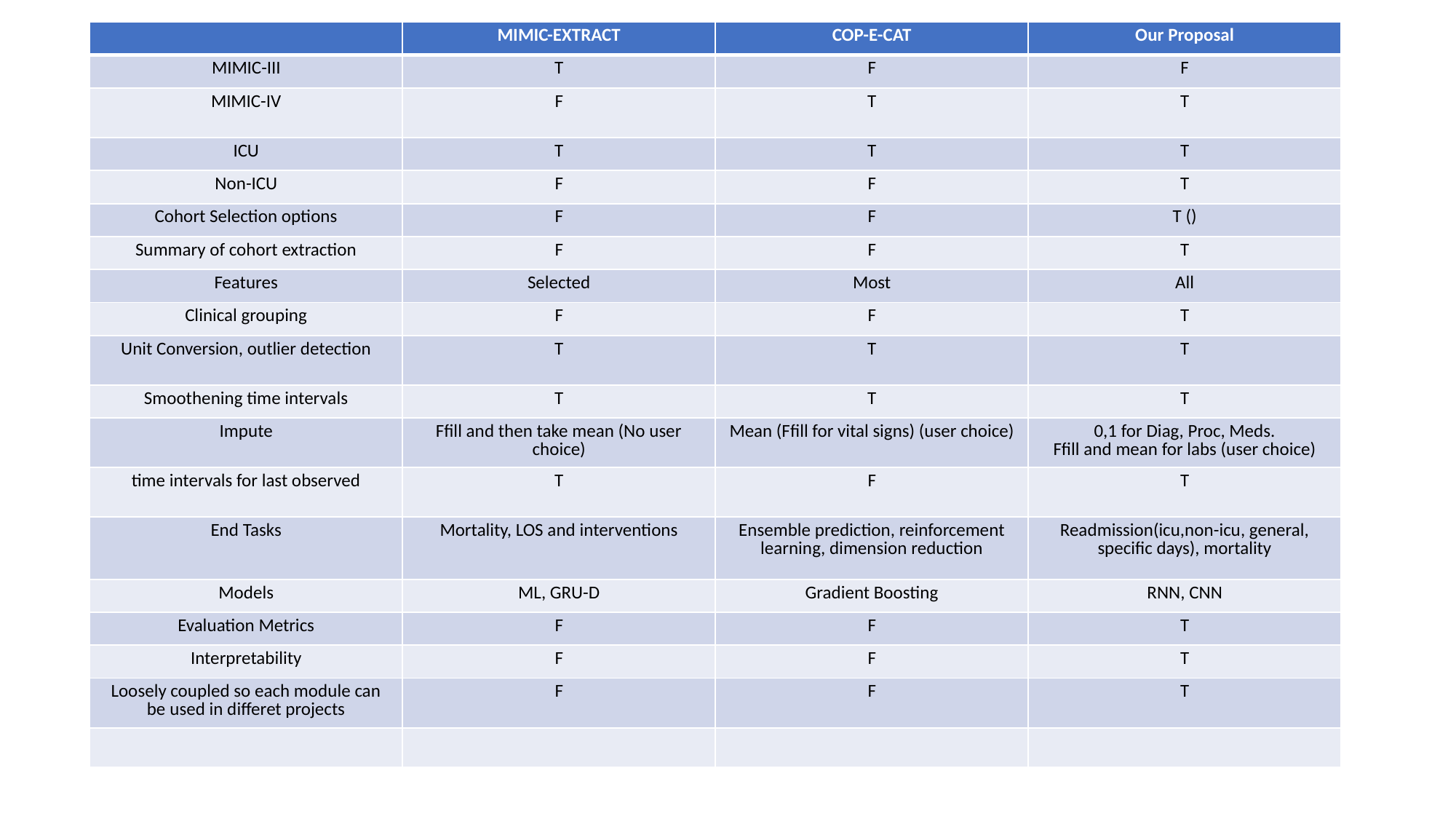

|  | MIMIC-EXTRACT | COP-E-CAT | Our Proposal |
| --- | --- | --- | --- |
| MIMIC-III | T | F | F |
| MIMIC-IV | F | T | T |
| ICU | T | T | T |
| Non-ICU | F | F | T |
| Cohort Selection options | F | F | T () |
| Summary of cohort extraction | F | F | T |
| Features | Selected | Most | All |
| Clinical grouping | F | F | T |
| Unit Conversion, outlier detection | T | T | T |
| Smoothening time intervals | T | T | T |
| Impute | Ffill and then take mean (No user choice) | Mean (Ffill for vital signs) (user choice) | 0,1 for Diag, Proc, Meds. Ffill and mean for labs (user choice) |
| time intervals for last observed | T | F | T |
| End Tasks | Mortality, LOS and interventions | Ensemble prediction, reinforcement learning, dimension reduction | Readmission(icu,non-icu, general, specific days), mortality |
| Models | ML, GRU-D | Gradient Boosting | RNN, CNN |
| Evaluation Metrics | F | F | T |
| Interpretability | F | F | T |
| Loosely coupled so each module can be used in differet projects | F | F | T |
|  |  |  |  |